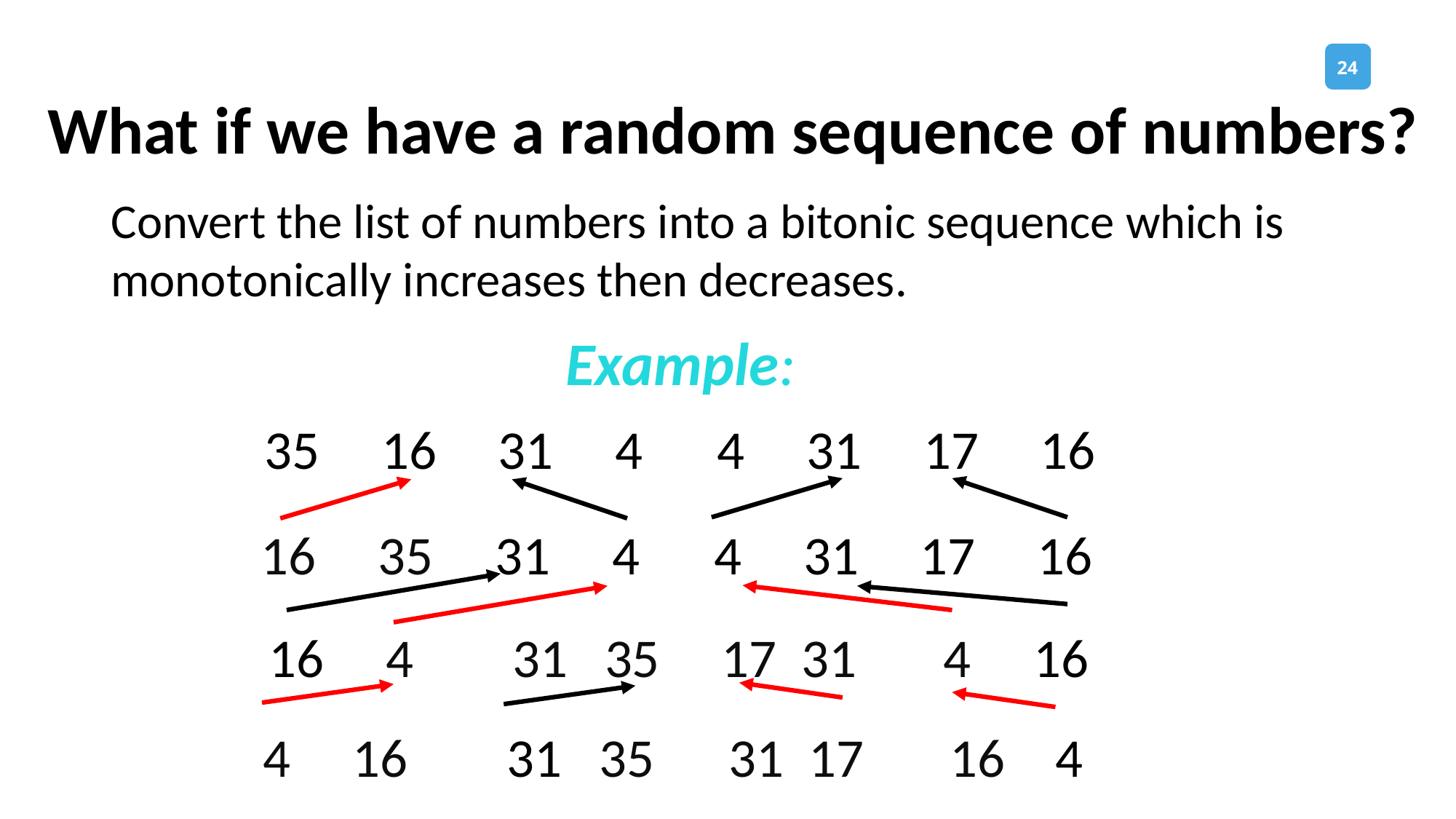

What if we have a random sequence of numbers?
Convert the list of numbers into a bitonic sequence which is monotonically increases then decreases.
Example:
35     16     31     4      4     31     17     16
16     35     31     4      4     31     17     16
16     4        31   35     17  31       4     16
4     16        31   35      31  17       16    4